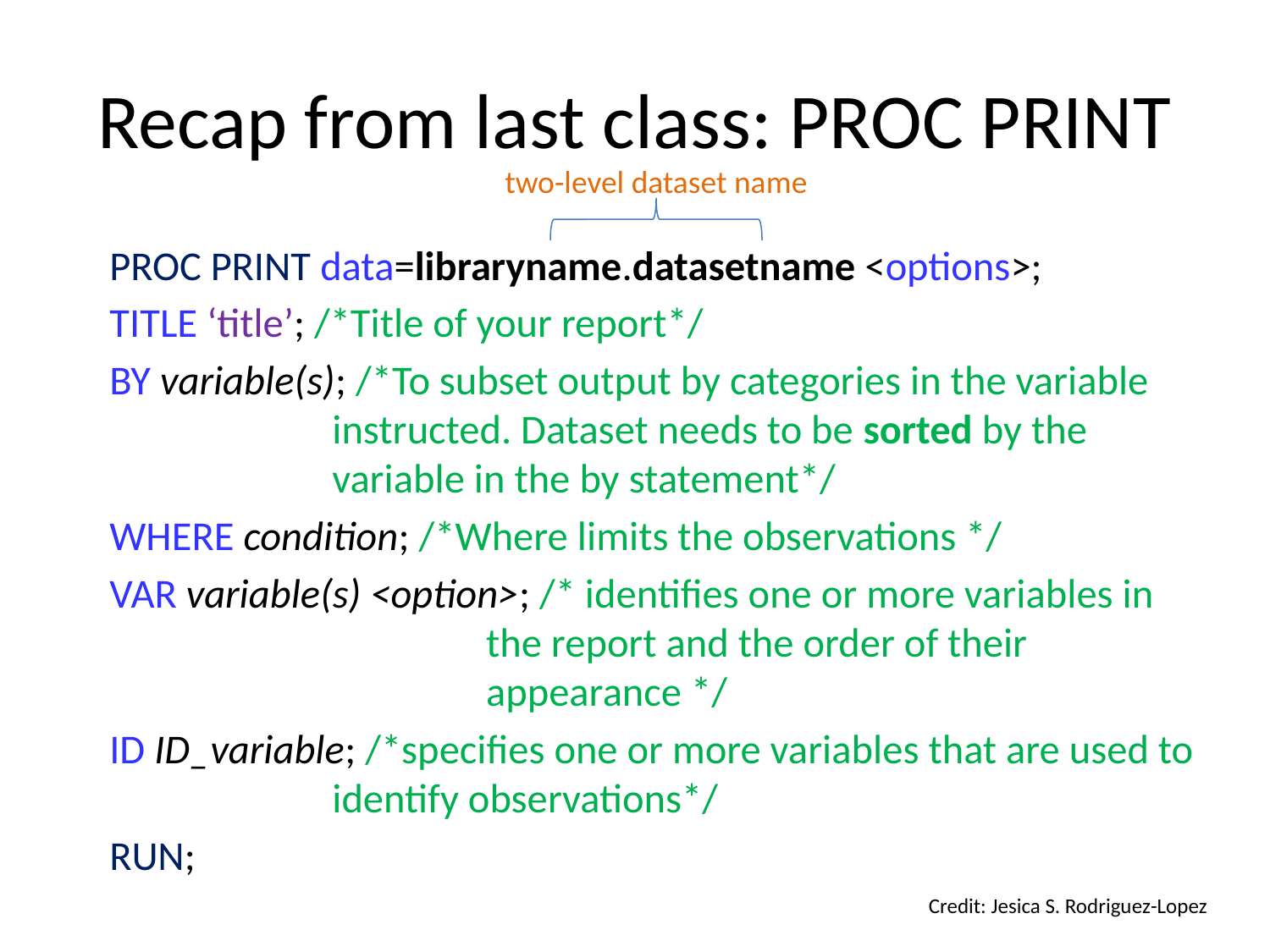

# Recap from last class: PROC PRINT

two-level dataset name
PROC PRINT data=libraryname.datasetname <options>;
TITLE ‘title’; /*Title of your report*/
BY variable(s); /*To subset output by categories in the variable instructed. Dataset needs to be sorted by the variable in the by statement*/
WHERE condition; /*Where limits the observations */
VAR variable(s) <option>; /* identifies one or more variables in the report and the order of their appearance */
ID ID_variable; /*specifies one or more variables that are used to identify observations*/
RUN;
Credit: Jesica S. Rodriguez-Lopez